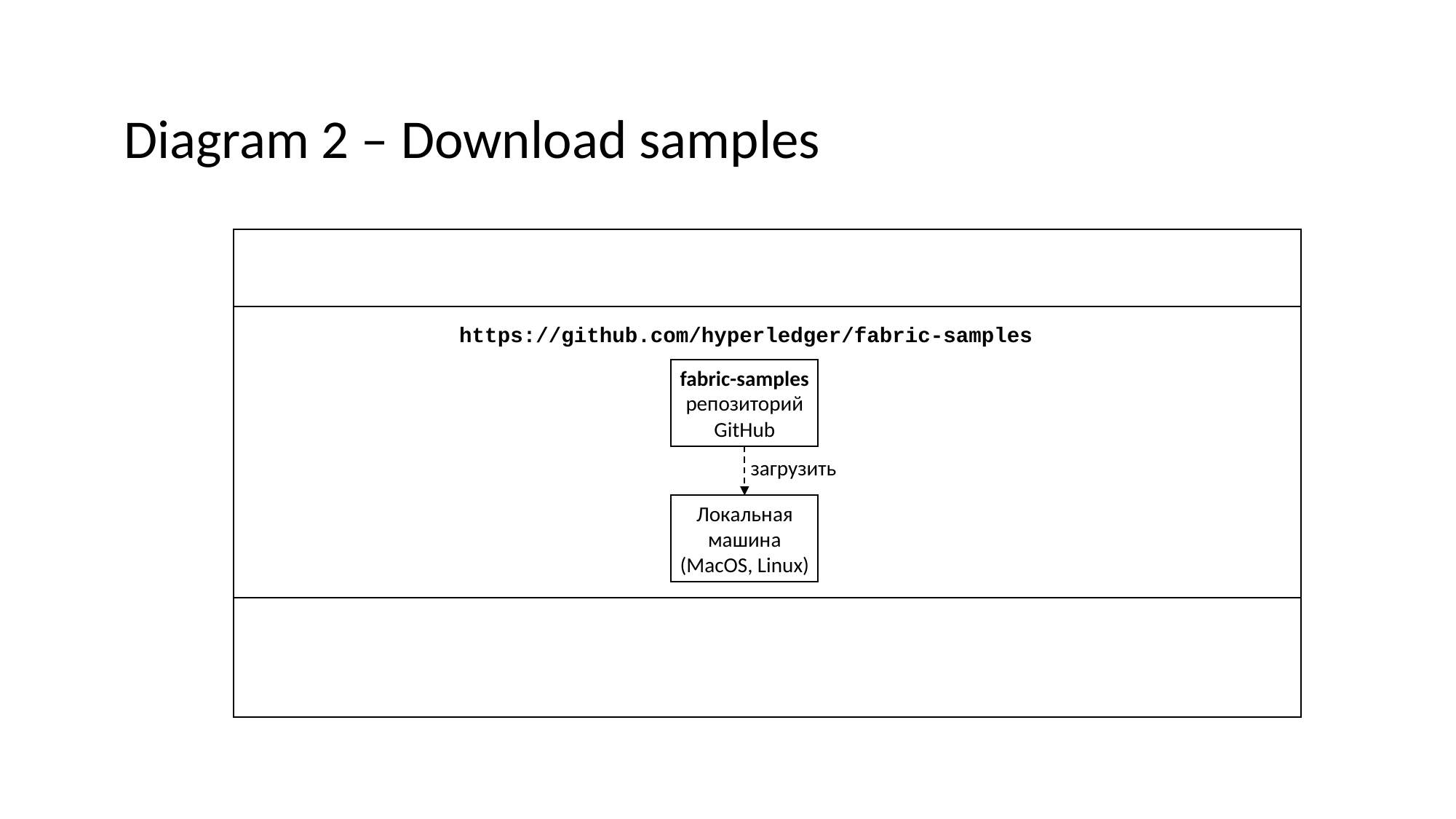

Diagram 2 – Download samples

https://github.com/hyperledger/fabric-samples
fabric-samples
репозиторий GitHub
загрузить
Локальная машина
(MacOS, Linux)